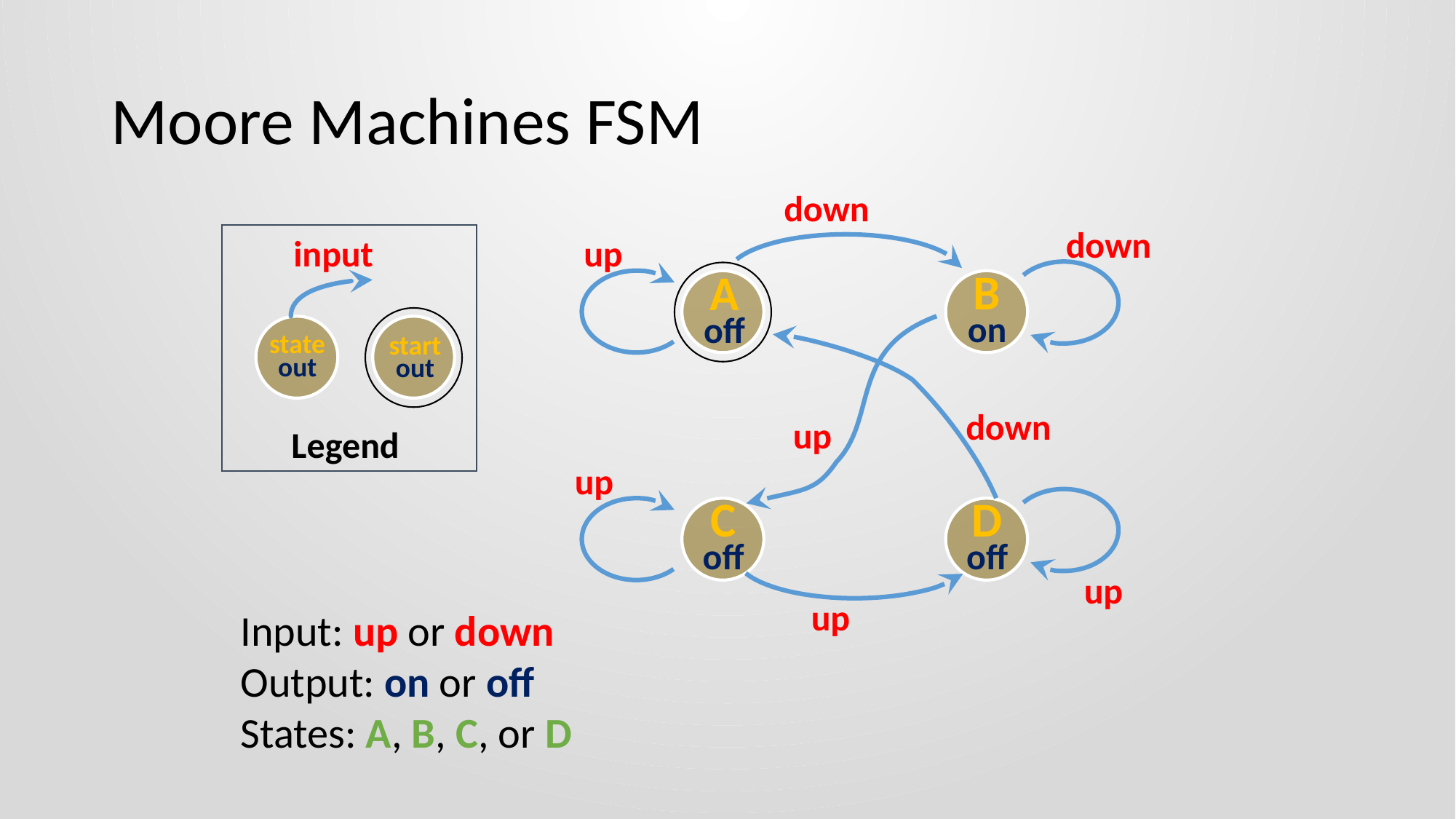

# Moore Machines FSM
down
down

input
up

B
on
A off

state
out
startout
down
up
Legend
up

C off
D off
up
up
Input: up or down
Output: on or off
States: A, B, C, or D